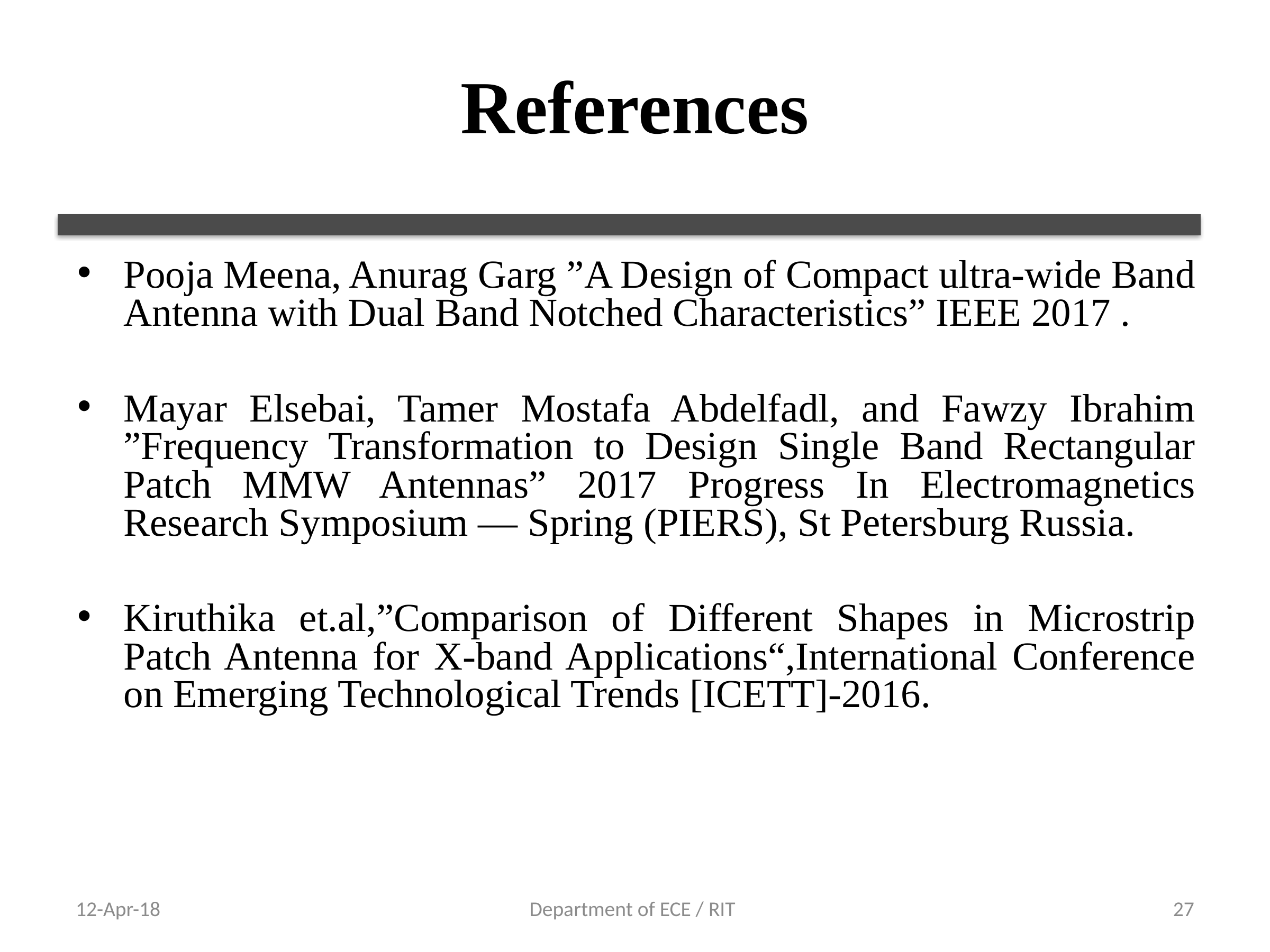

# References

Pooja Meena, Anurag Garg ”A Design of Compact ultra-wide Band Antenna with Dual Band Notched Characteristics” IEEE 2017 .

Mayar Elsebai, Tamer Mostafa Abdelfadl, and Fawzy Ibrahim ”Frequency Transformation to Design Single Band Rectangular Patch MMW Antennas” 2017 Progress In Electromagnetics Research Symposium — Spring (PIERS), St Petersburg Russia.

Kiruthika et.al,”Comparison of Different Shapes in Microstrip Patch Antenna for X-band Applications“,International Conference on Emerging Technological Trends [ICETT]-2016.

12-Apr-18
Department of ECE / RIT
27